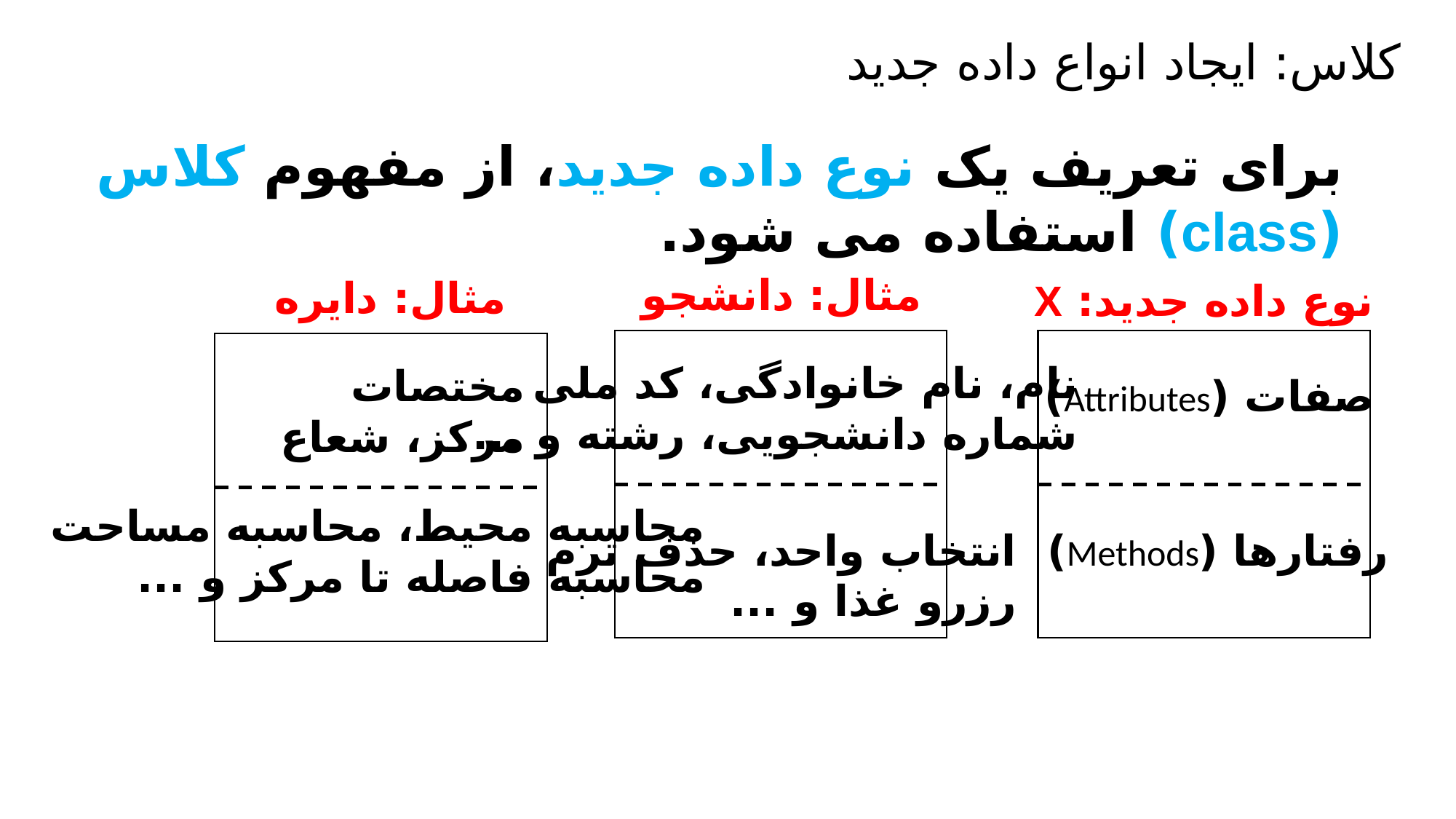

کلاس: ایجاد انواع داده جدید
برای تعریف یک نوع داده جدید، از مفهوم کلاس (class) استفاده می شود.
مثال: دانشجو
مثال: دایره
نوع داده جدید: X

نام، نام خانوادگی، کد ملی
شماره دانشجویی، رشته و ...
مختصات مرکز، شعاع
صفات (Attributes)
محاسبه محیط، محاسبه مساحت
محاسبه فاصله تا مرکز و ...
انتخاب واحد، حذف ترم
رزرو غذا و ...
رفتارها (Methods)